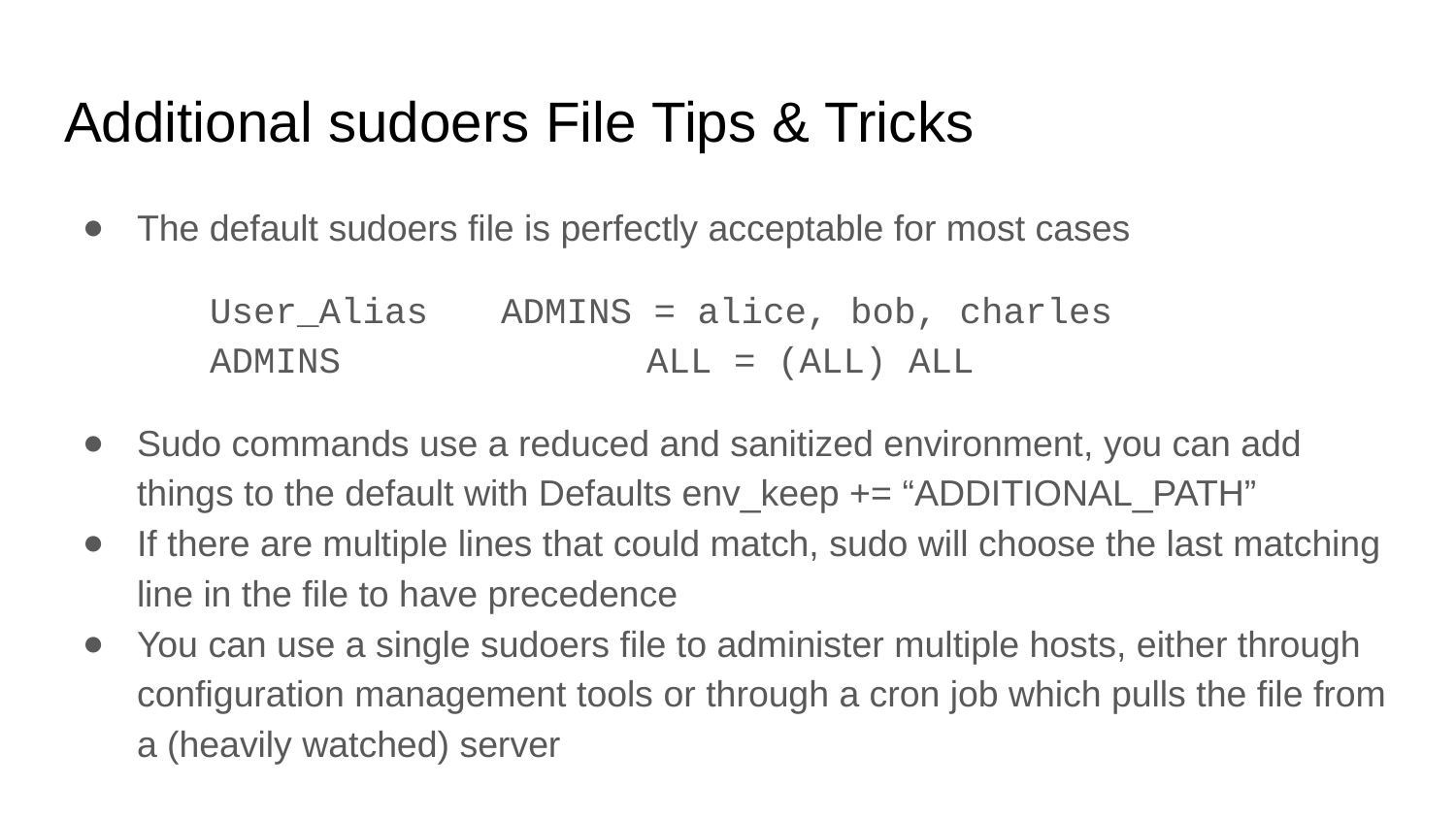

# Additional sudoers File Tips & Tricks
The default sudoers file is perfectly acceptable for most cases
User_Alias	ADMINS = alice, bob, charles
ADMINS			ALL = (ALL) ALL
Sudo commands use a reduced and sanitized environment, you can add things to the default with Defaults env_keep += “ADDITIONAL_PATH”
If there are multiple lines that could match, sudo will choose the last matching line in the file to have precedence
You can use a single sudoers file to administer multiple hosts, either through configuration management tools or through a cron job which pulls the file from a (heavily watched) server